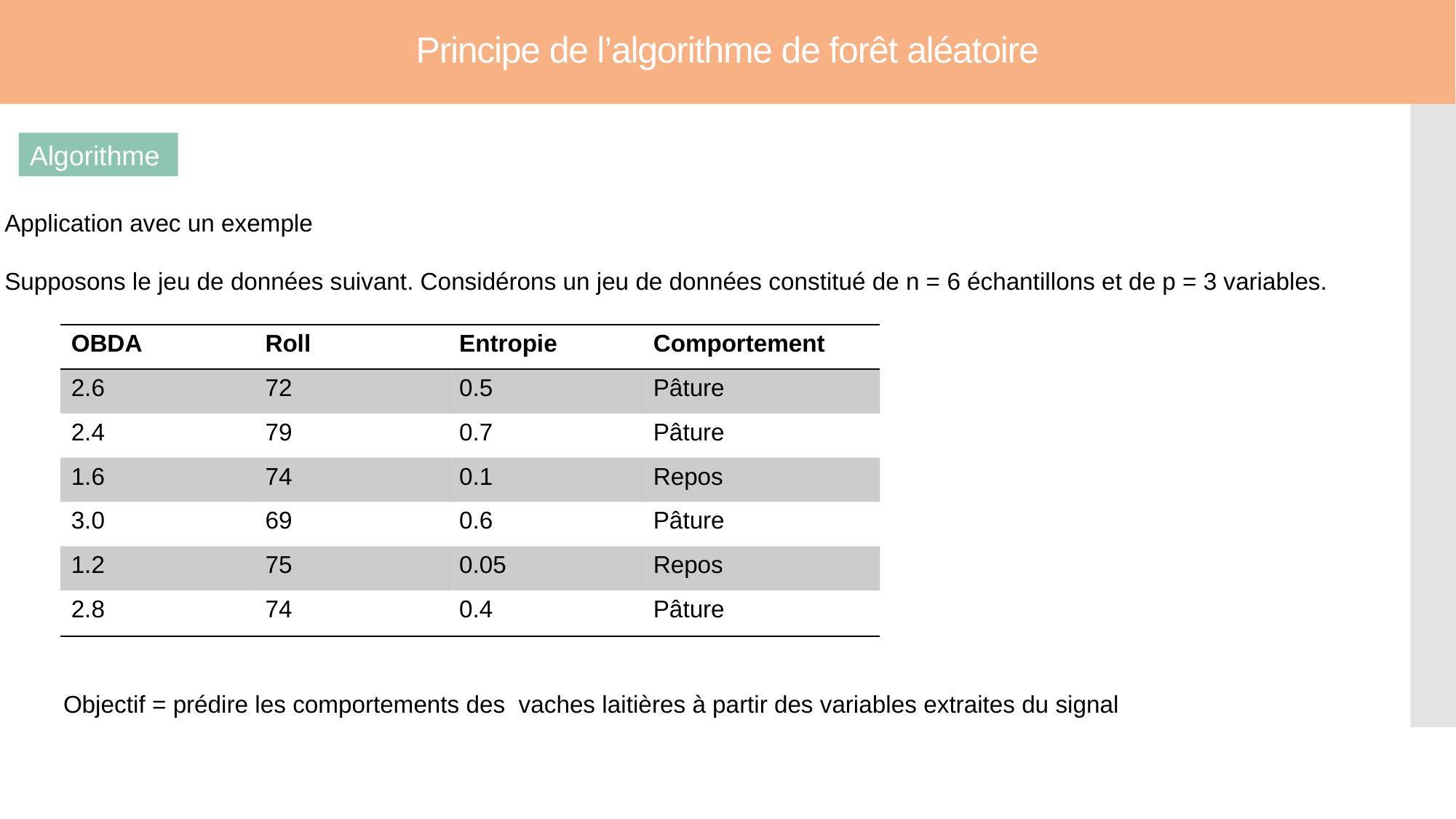

Principe de l’algorithme de forêt aléatoire

Algorithme
Application avec un exemple

Supposons le jeu de données suivant. Considérons un jeu de données constitué de n = 6 échantillons et de p = 3 variables.
| OBDA | Roll | Entropie | Comportement |
| --- | --- | --- | --- |
| 2.6 | 72 | 0.5 | Pâture |
| 2.4 | 79 | 0.7 | Pâture |
| 1.6 | 74 | 0.1 | Repos |
| 3.0 | 69 | 0.6 | Pâture |
| 1.2 | 75 | 0.05 | Repos |
| 2.8 | 74 | 0.4 | Pâture |
Objectif = prédire les comportements des  vaches laitières à partir des variables extraites du signal